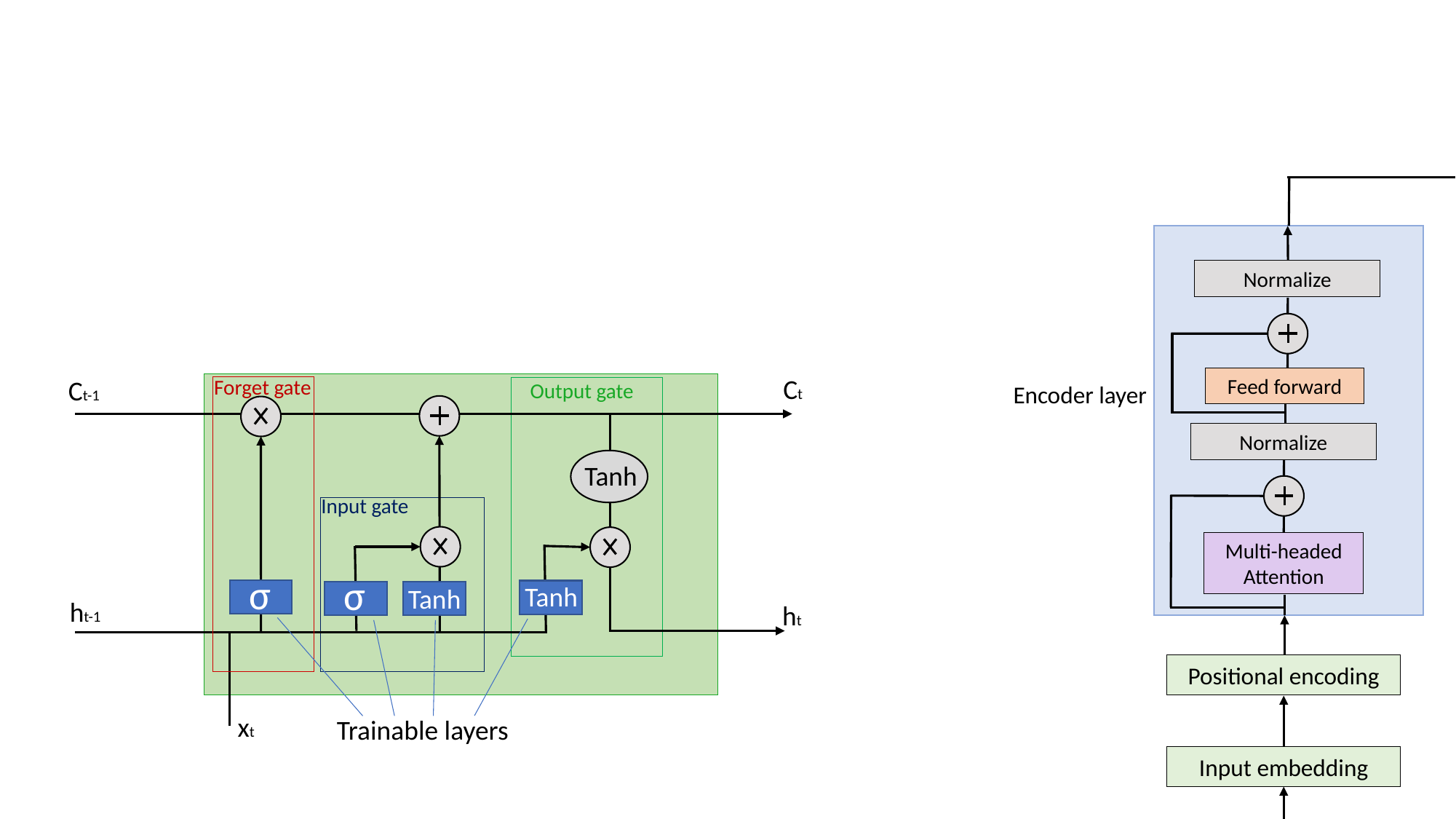

Output
Softmax
Linear

Normalize

Feed forward

Normalize
Normalize

Multi-headed Attention
Decoder layer
Ct
Feed forward
Ct-1
Forget gate
Output gate
Encoder layer

Normalize
Normalize

Tanh

Input gate

Masked Multi-headed Attention

Multi-headed Attention
σ
σ
Tanh
Tanh

ht-1
ht
Positional encoding
Positional encoding
xt
Trainable layers
Input embedding
Output embedding
Input
Output